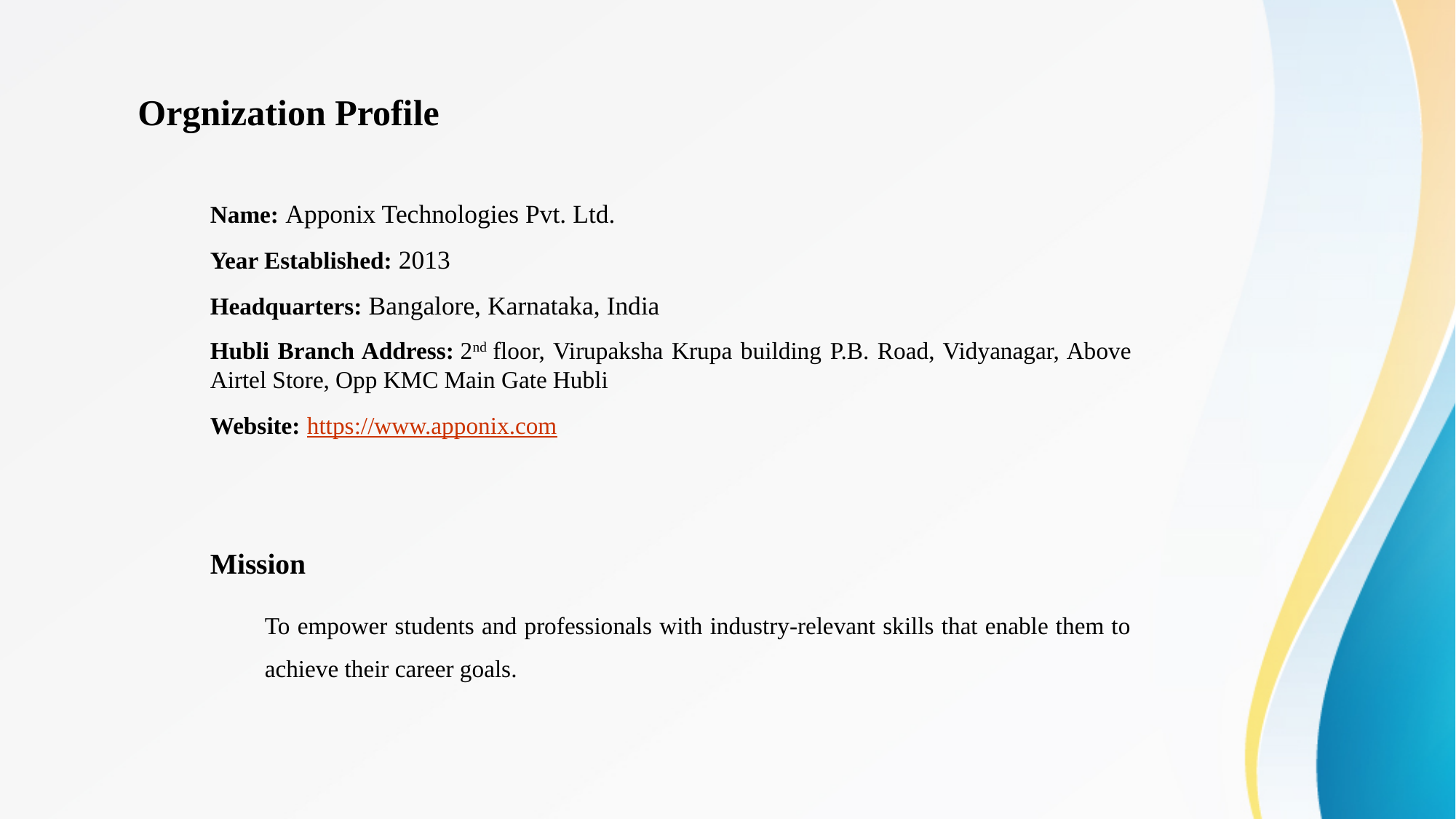

Orgnization Profile
Name: Apponix Technologies Pvt. Ltd.
Year Established: 2013
Headquarters: Bangalore, Karnataka, India
Hubli Branch Address: 2nd floor, Virupaksha Krupa building P.B. Road, Vidyanagar, Above Airtel Store, Opp KMC Main Gate Hubli
Website: https://www.apponix.com
Mission
To empower students and professionals with industry-relevant skills that enable them to achieve their career goals.